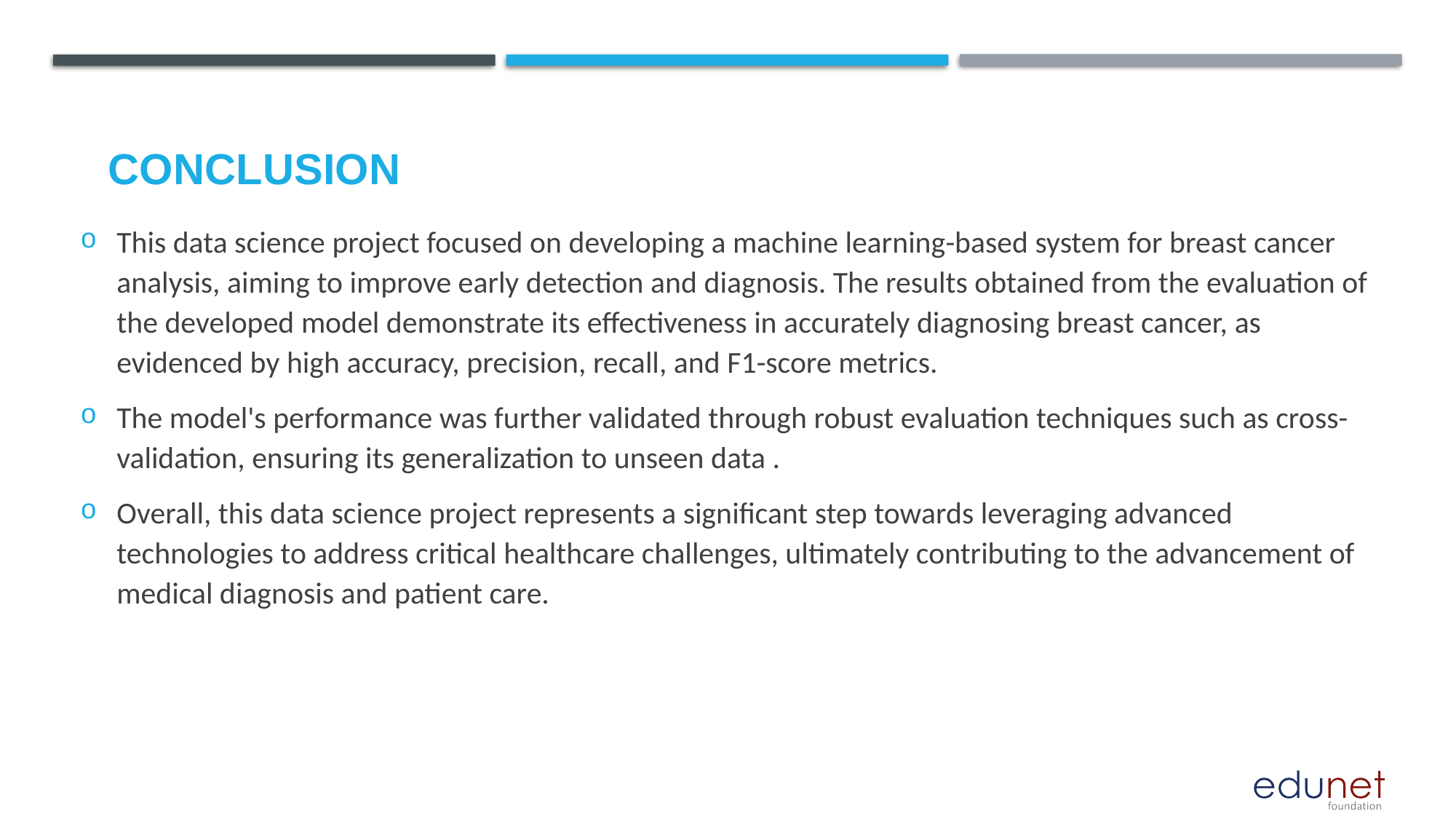

# Conclusion
This data science project focused on developing a machine learning-based system for breast cancer analysis, aiming to improve early detection and diagnosis. The results obtained from the evaluation of the developed model demonstrate its effectiveness in accurately diagnosing breast cancer, as evidenced by high accuracy, precision, recall, and F1-score metrics.
The model's performance was further validated through robust evaluation techniques such as cross-validation, ensuring its generalization to unseen data .
Overall, this data science project represents a significant step towards leveraging advanced technologies to address critical healthcare challenges, ultimately contributing to the advancement of medical diagnosis and patient care.